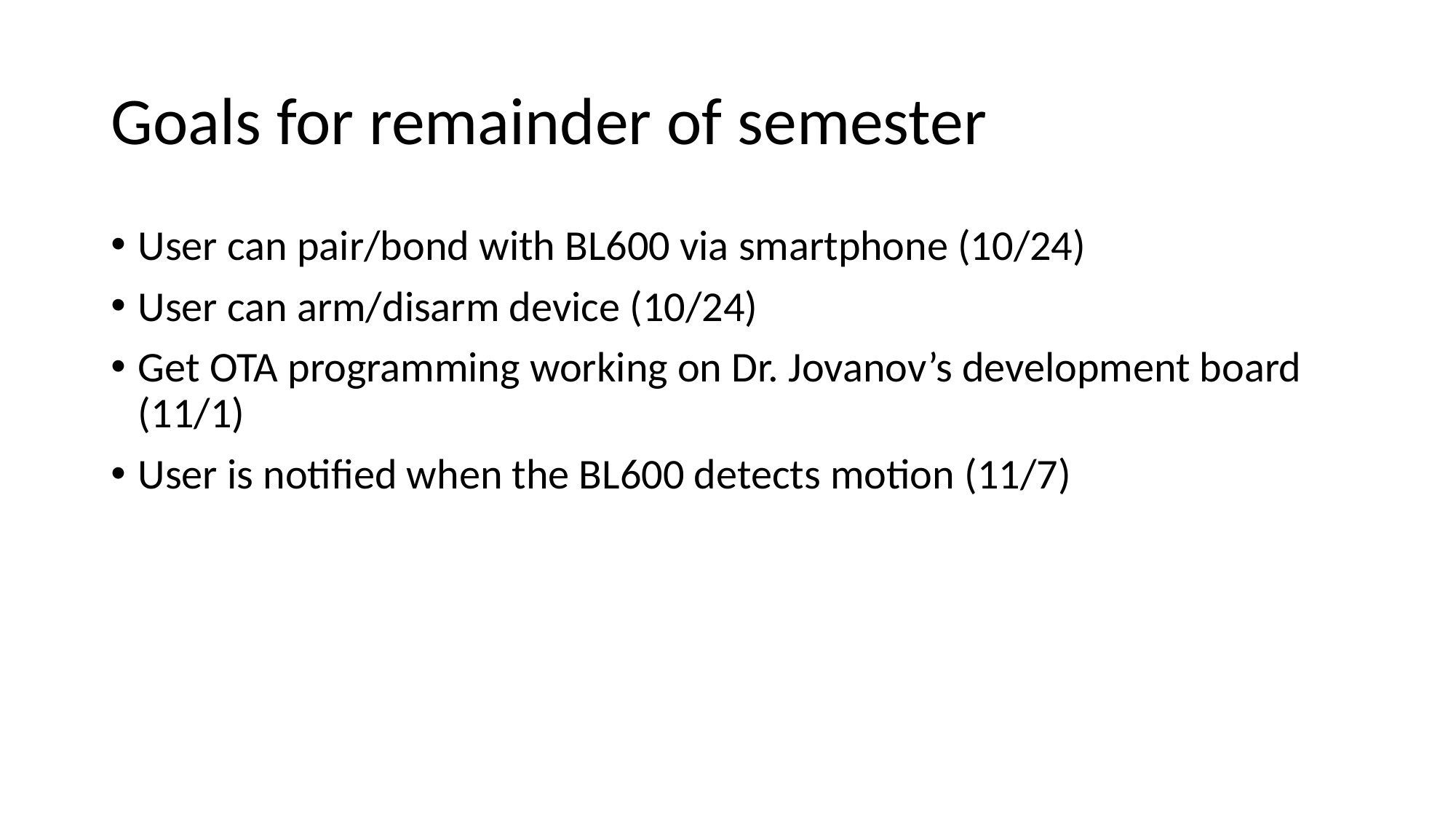

# Goals for remainder of semester
User can pair/bond with BL600 via smartphone (10/24)
User can arm/disarm device (10/24)
Get OTA programming working on Dr. Jovanov’s development board (11/1)
User is notified when the BL600 detects motion (11/7)